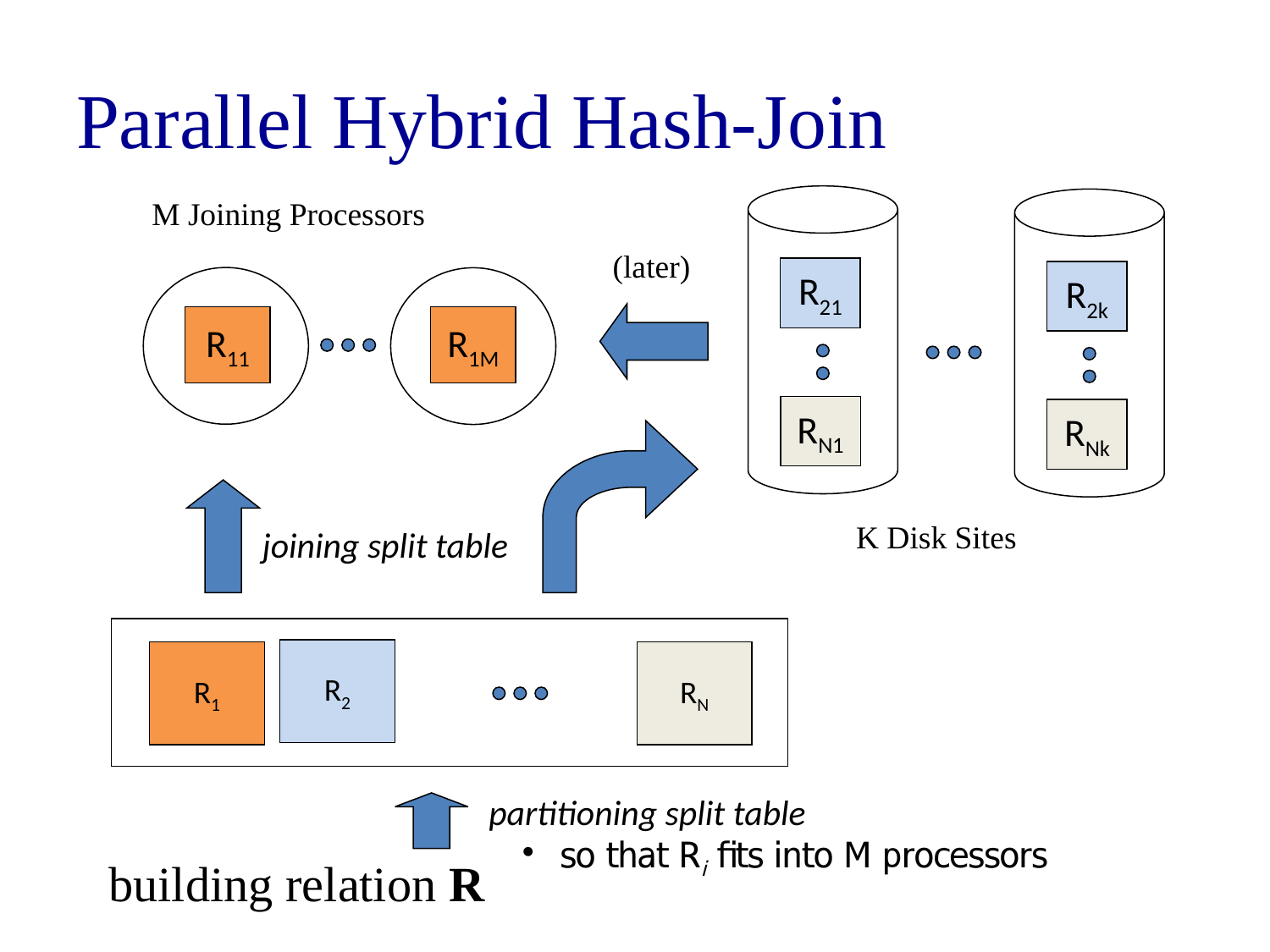

# Parallel Hybrid Hash-Join

M Joining Processors

(later)
R21
R2k

R11
R1M

RN1
RNk

K Disk Sites
joining split table

R2
R1
RN

partitioning split table
 so that Ri fits into M processors

building relation R